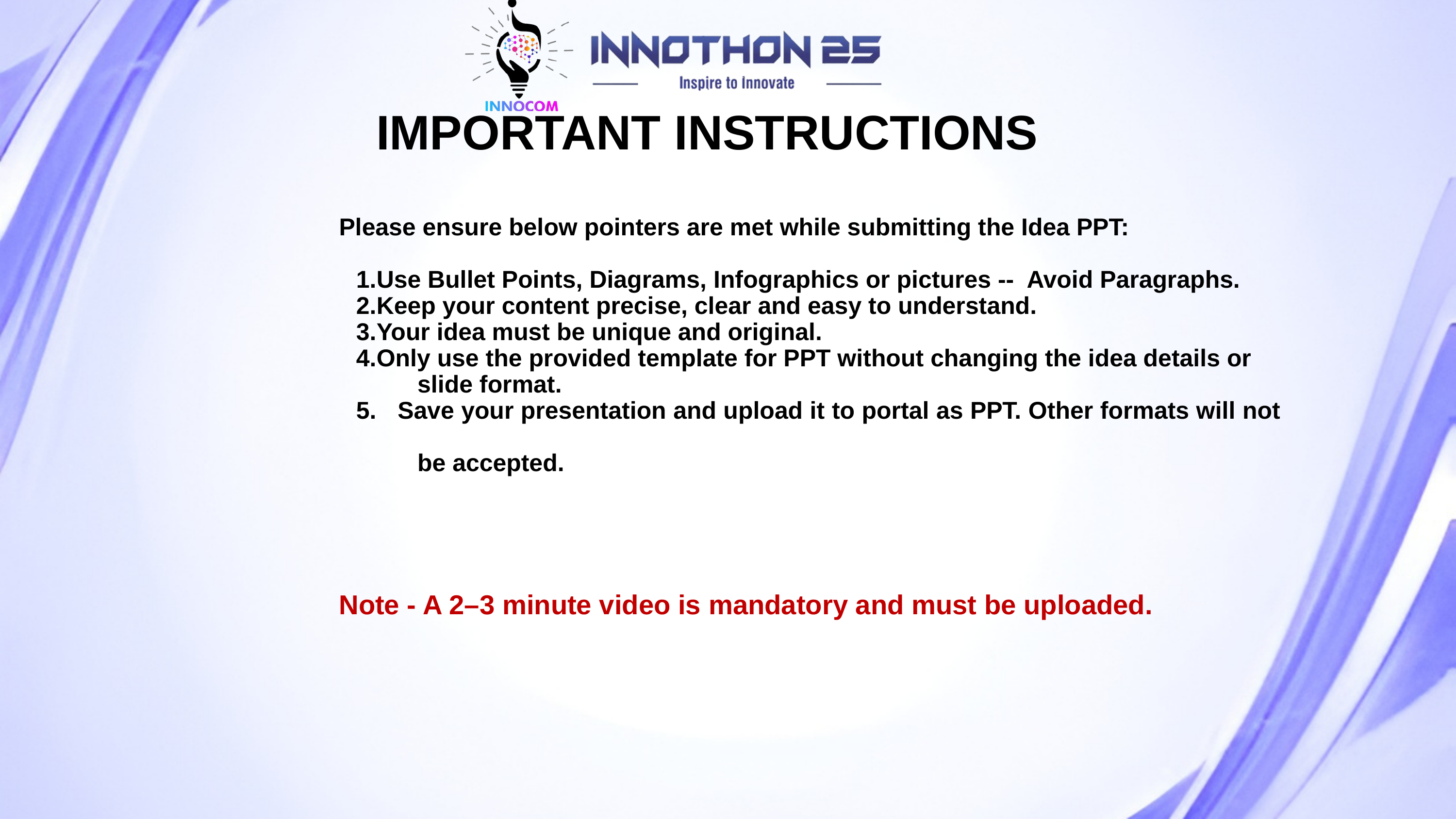

IMPORTANT INSTRUCTIONS
Please ensure below pointers are met while submitting the Idea PPT:

Use Bullet Points, Diagrams, Infographics or pictures --  Avoid Paragraphs.
Keep your content precise, clear and easy to understand.
Your idea must be unique and original.
Only use the provided template for PPT without changing the idea details or
         slide format.
   Save your presentation and upload it to portal as PPT. Other formats will not
         be accepted.
Note - A 2–3 minute video is mandatory and must be uploaded.